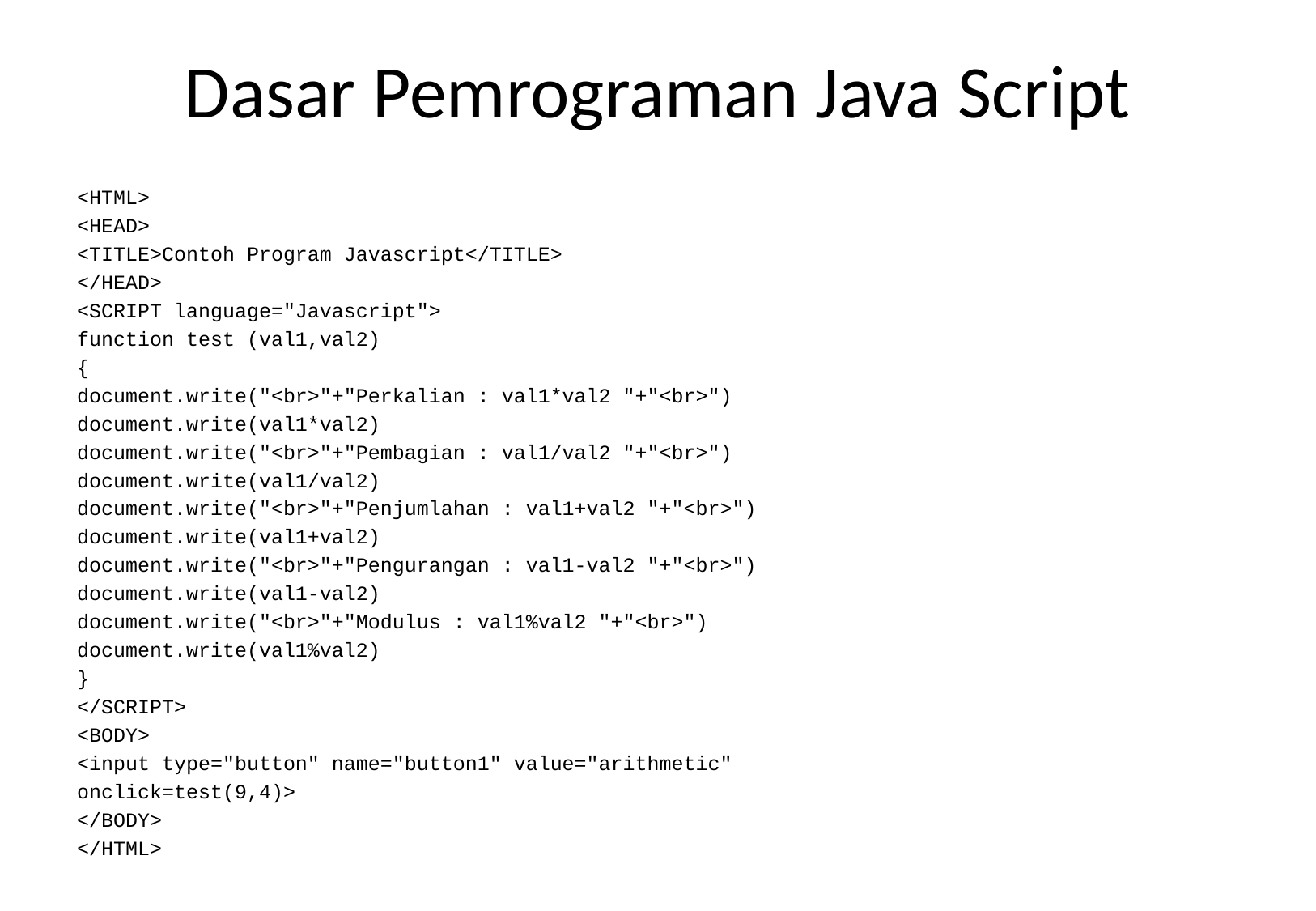

# Dasar Pemrograman Java Script
<HTML>
<HEAD>
<TITLE>Contoh Program Javascript</TITLE>
</HEAD>
<SCRIPT language="Javascript">
function test (val1,val2)
{
document.write("<br>"+"Perkalian : val1*val2 "+"<br>")
document.write(val1*val2)
document.write("<br>"+"Pembagian : val1/val2 "+"<br>")
document.write(val1/val2)
document.write("<br>"+"Penjumlahan : val1+val2 "+"<br>")
document.write(val1+val2)
document.write("<br>"+"Pengurangan : val1-val2 "+"<br>")
document.write(val1-val2)
document.write("<br>"+"Modulus : val1%val2 "+"<br>")
document.write(val1%val2)
}
</SCRIPT>
<BODY>
<input type="button" name="button1" value="arithmetic"
onclick=test(9,4)>
</BODY>
</HTML>